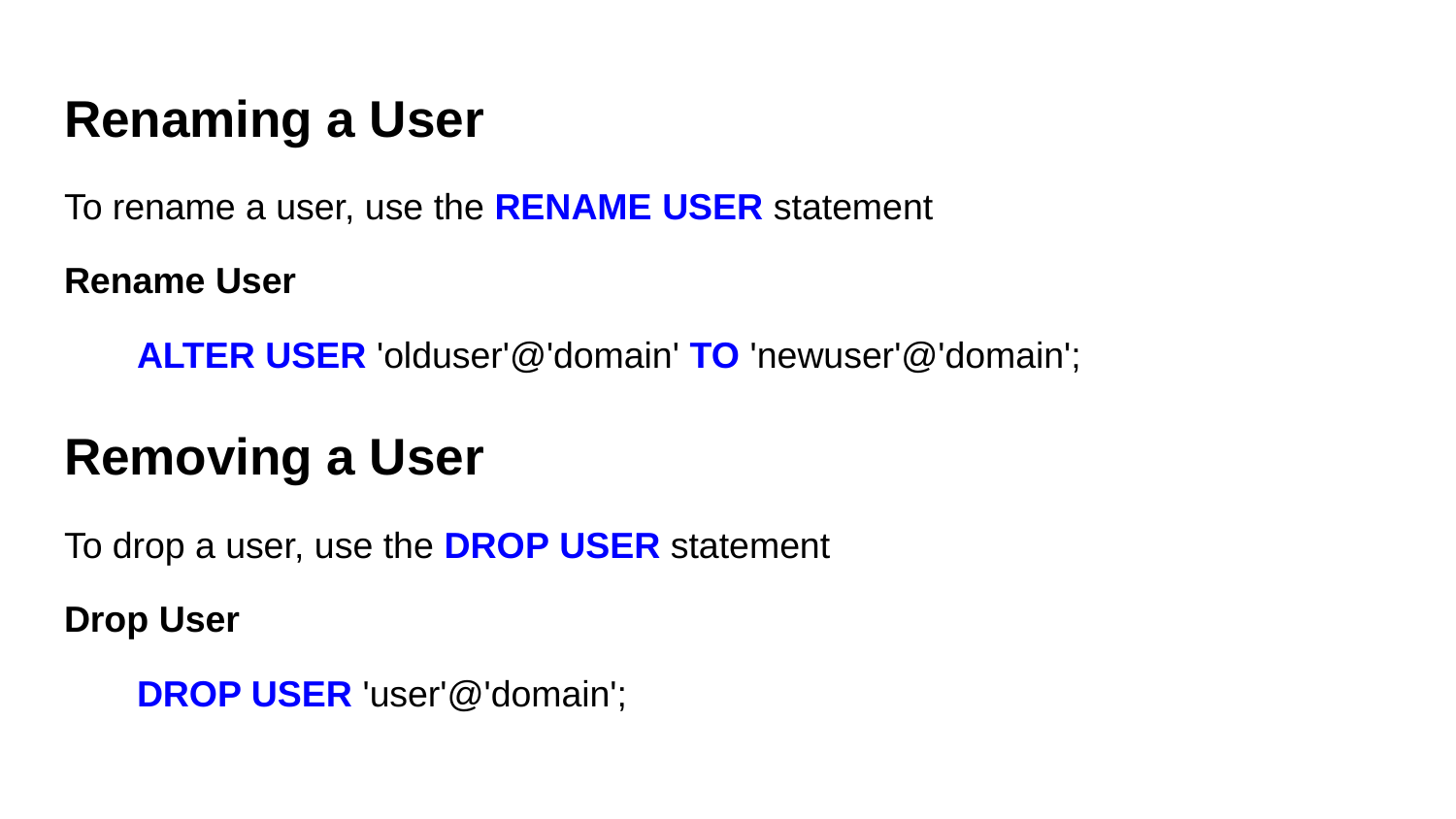

# Renaming a User
To rename a user, use the RENAME USER statement
Rename User
ALTER USER 'olduser'@'domain' TO 'newuser'@'domain';
Removing a User
To drop a user, use the DROP USER statement
Drop User
DROP USER 'user'@'domain';